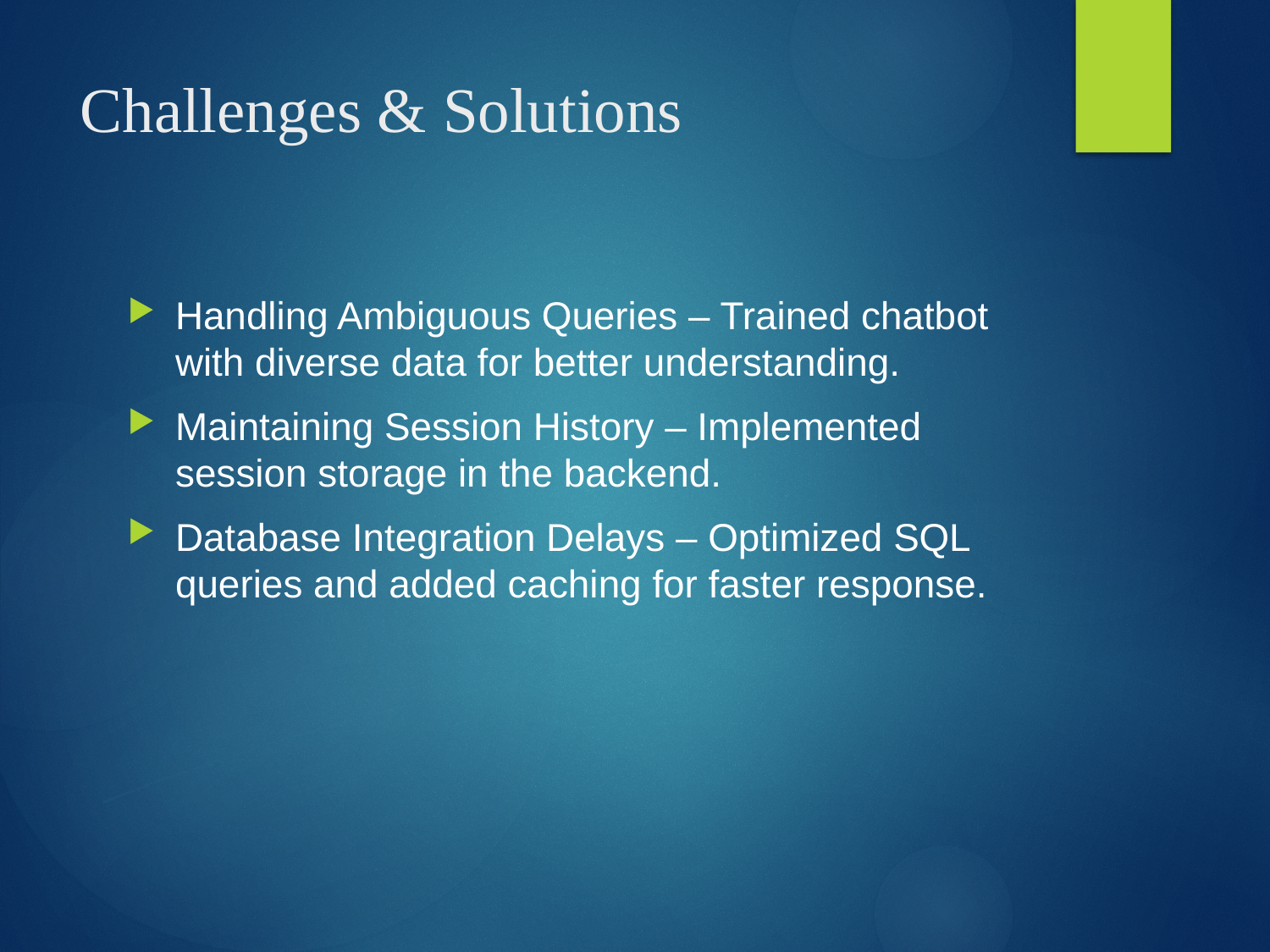

# Challenges & Solutions
Handling Ambiguous Queries – Trained chatbot with diverse data for better understanding.
Maintaining Session History – Implemented session storage in the backend.
Database Integration Delays – Optimized SQL queries and added caching for faster response.